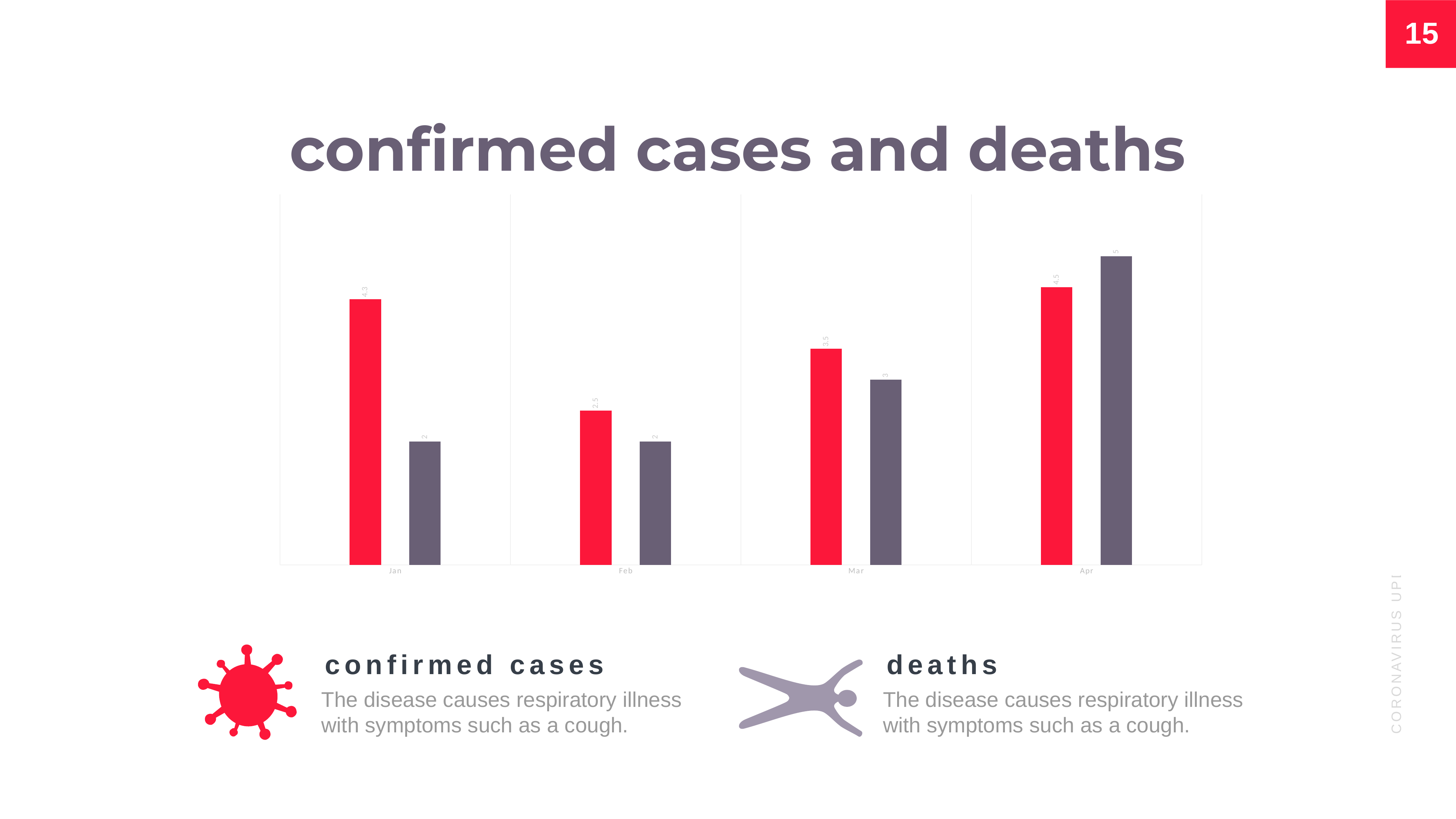

confirmed cases and deaths

### Chart

| Category | Series 1 | Series 3 |
|---|---|---|
| Jan | 4.3 | 2.0 |
| Feb | 2.5 | 2.0 |
| Mar | 3.5 | 3.0 |
| Apr | 4.5 | 5.0 |

confirmed cases
deaths
The disease causes respiratory illness with symptoms such as a cough.
The disease causes respiratory illness with symptoms such as a cough.